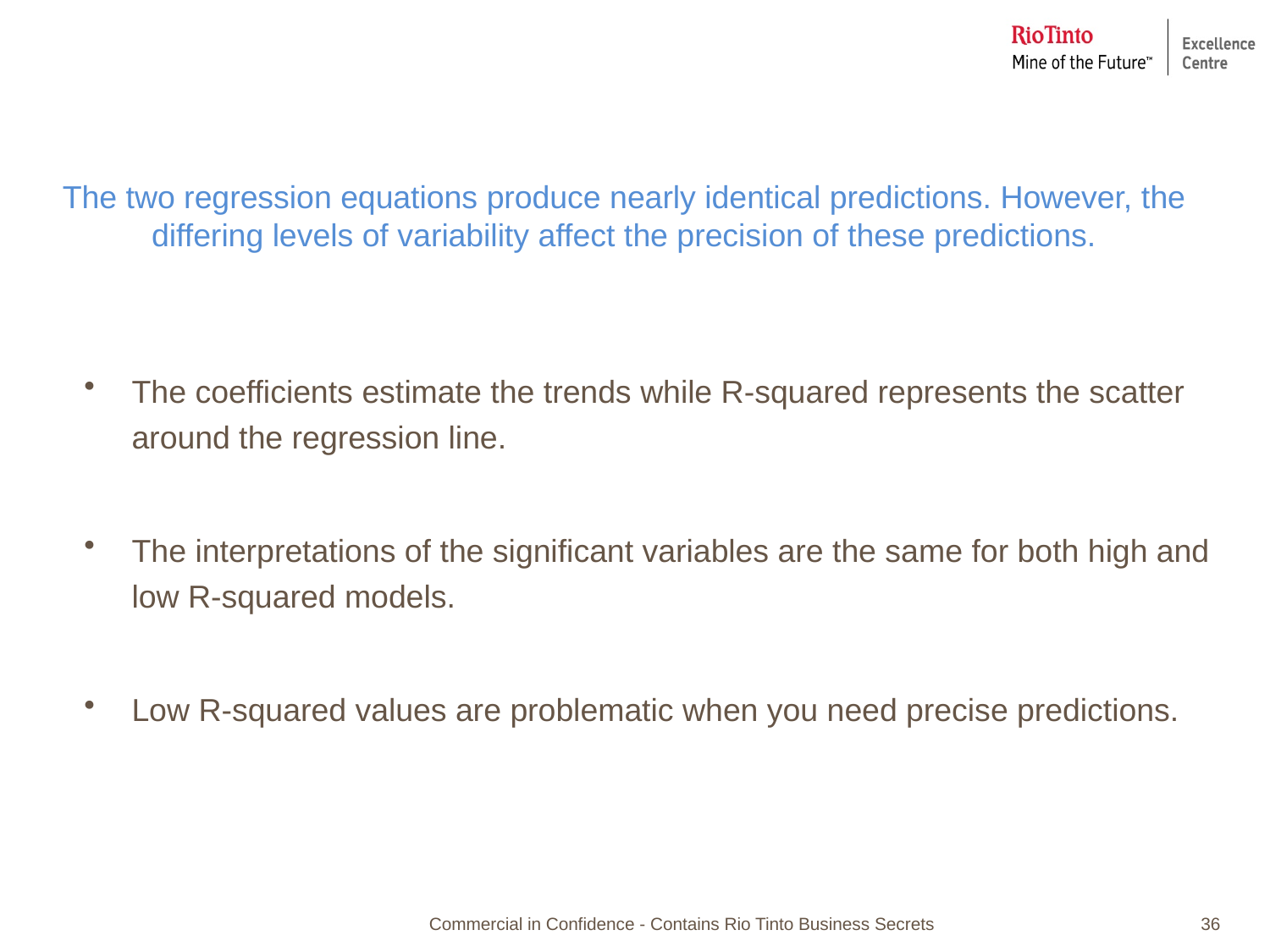

#
The two regression equations produce nearly identical predictions. However, the differing levels of variability affect the precision of these predictions.

The coefficients estimate the trends while R-squared represents the scatter around the regression line.

The interpretations of the significant variables are the same for both high and low R-squared models.

Low R-squared values are problematic when you need precise predictions.

Commercial in Confidence - Contains Rio Tinto Business Secrets
36